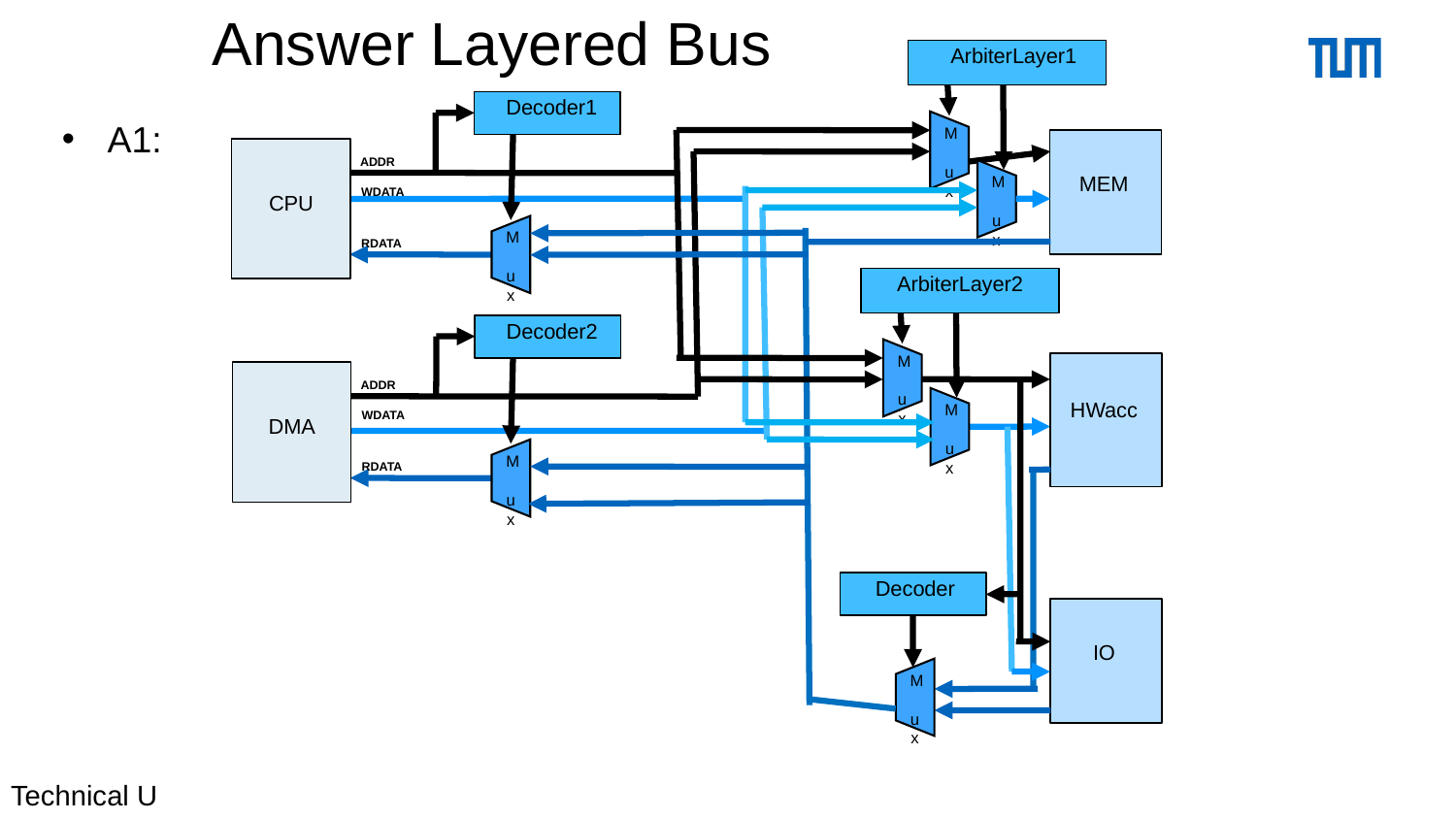

# Answer Layered Bus
ArbiterLayer1

Decoder1

M
u
x
A1:

MEM

CPU
ADDR
HRDATA
M
u
x

WDATA

M
u
x
RDATA

ArbiterLayer2

Decoder2

M
u
x

HWacc

DMA
ADDR
HRDATA
M
u
x

WDATA

M
u
x
RDATA

Decoder

IO
HRDATA

M
u
x